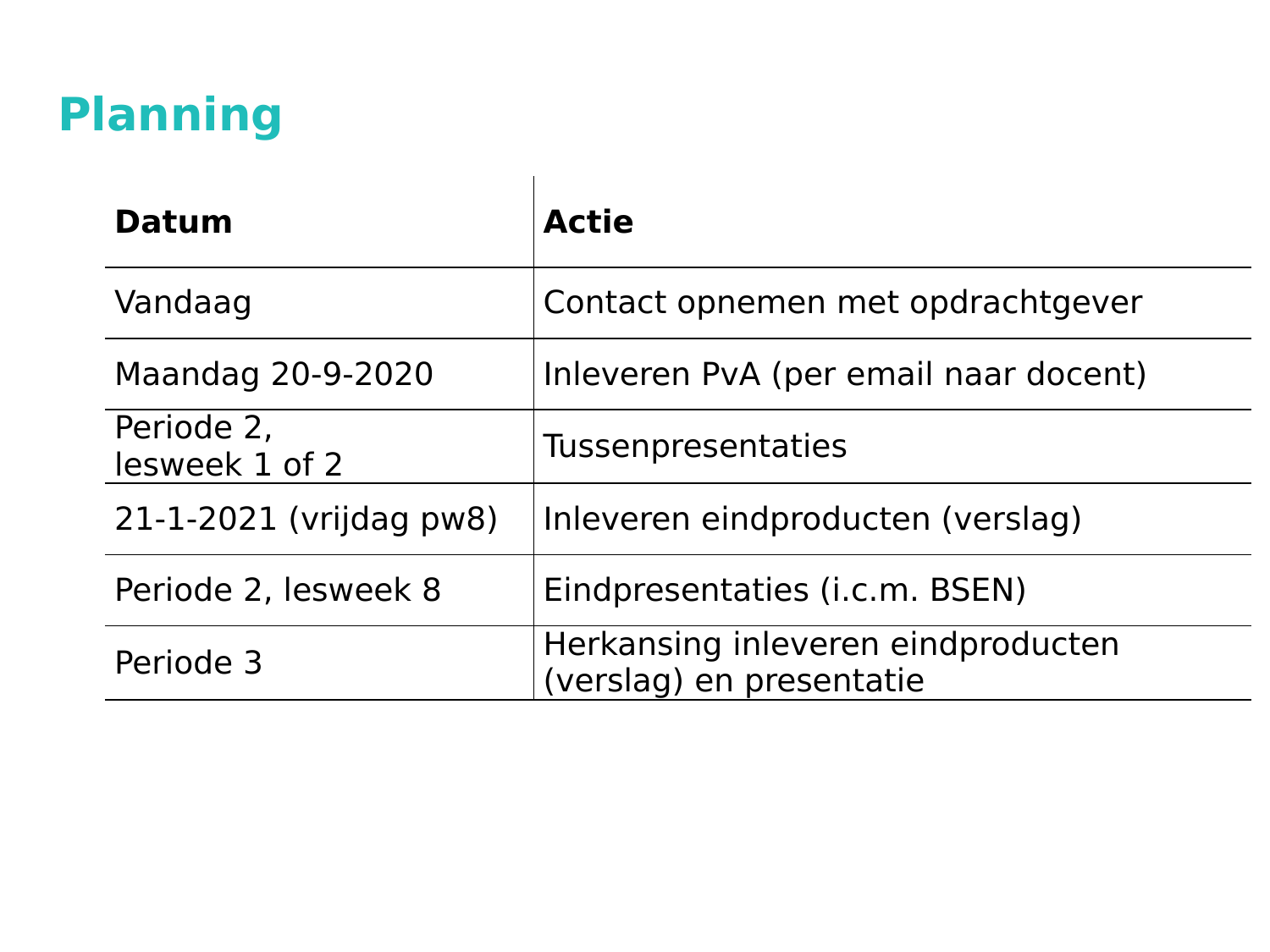

# Planning
| Datum | Actie |
| --- | --- |
| Vandaag | Contact opnemen met opdrachtgever |
| Maandag 20-9-2020 | Inleveren PvA (per email naar docent) |
| Periode 2, lesweek 1 of 2 | Tussenpresentaties |
| 21-1-2021 (vrijdag pw8) | Inleveren eindproducten (verslag) |
| Periode 2, lesweek 8 | Eindpresentaties (i.c.m. BSEN) |
| Periode 3 | Herkansing inleveren eindproducten (verslag) en presentatie |